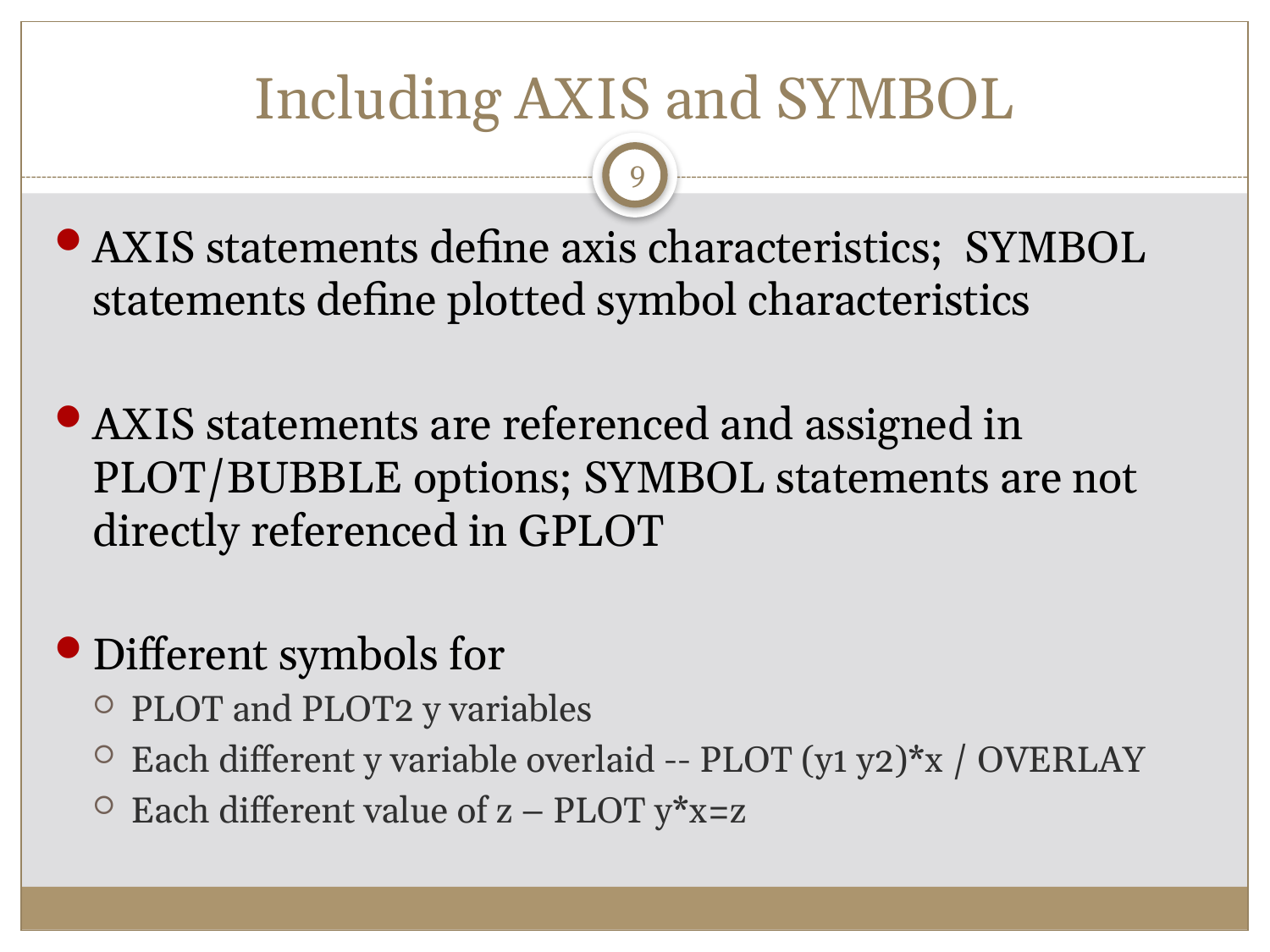

# Including AXIS and SYMBOL
9
AXIS statements define axis characteristics;  SYMBOL statements define plotted symbol characteristics

AXIS statements are referenced and assigned in PLOT/BUBBLE options; SYMBOL statements are not directly referenced in GPLOT

Different symbols for
PLOT and PLOT2 y variables
Each different y variable overlaid -- PLOT (y1 y2)*x / OVERLAY
Each different value of z – PLOT y*x=z